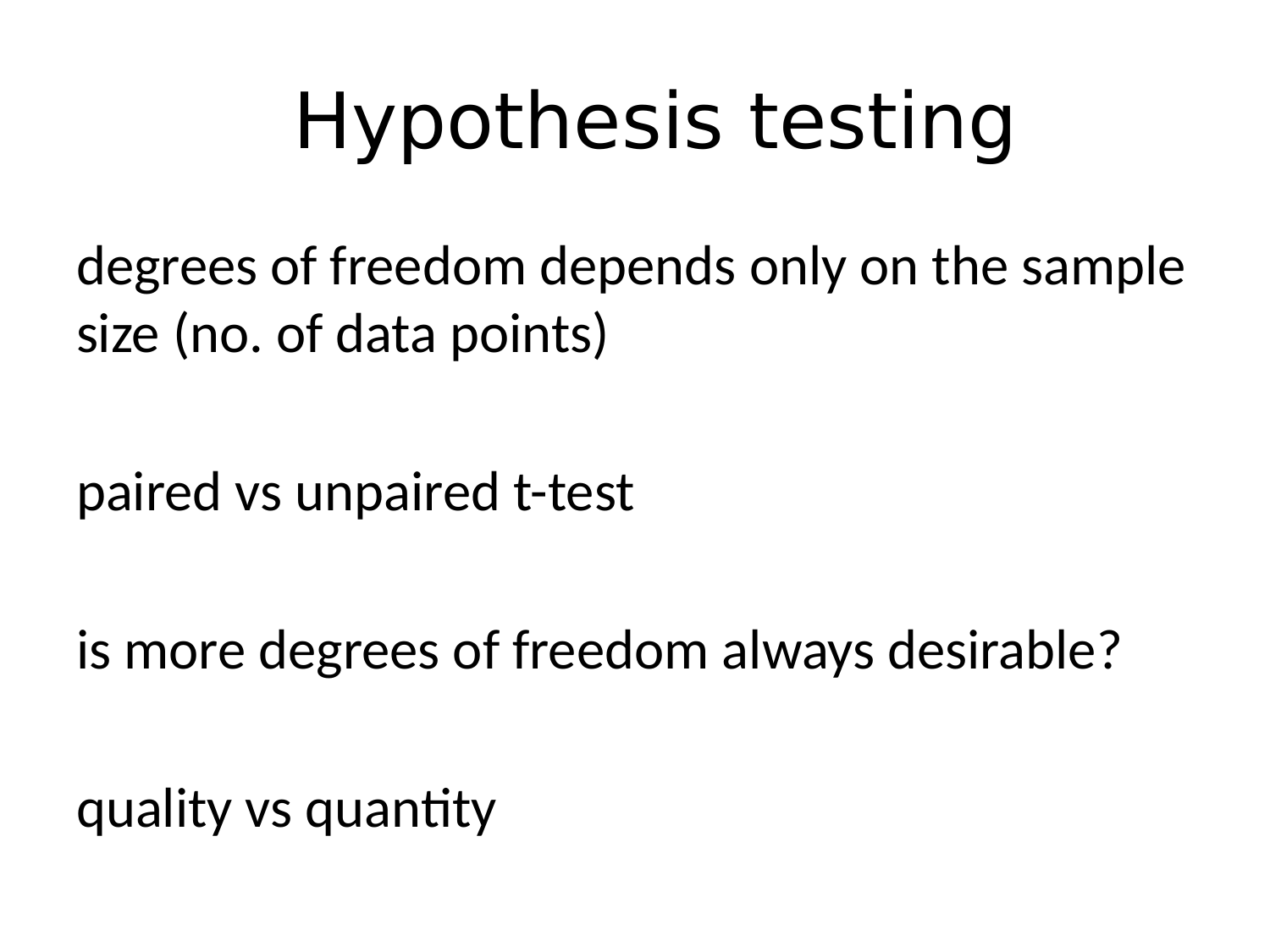

# Hypothesis testing
degrees of freedom depends only on the sample size (no. of data points)

paired vs unpaired t-test

is more degrees of freedom always desirable?

quality vs quantity